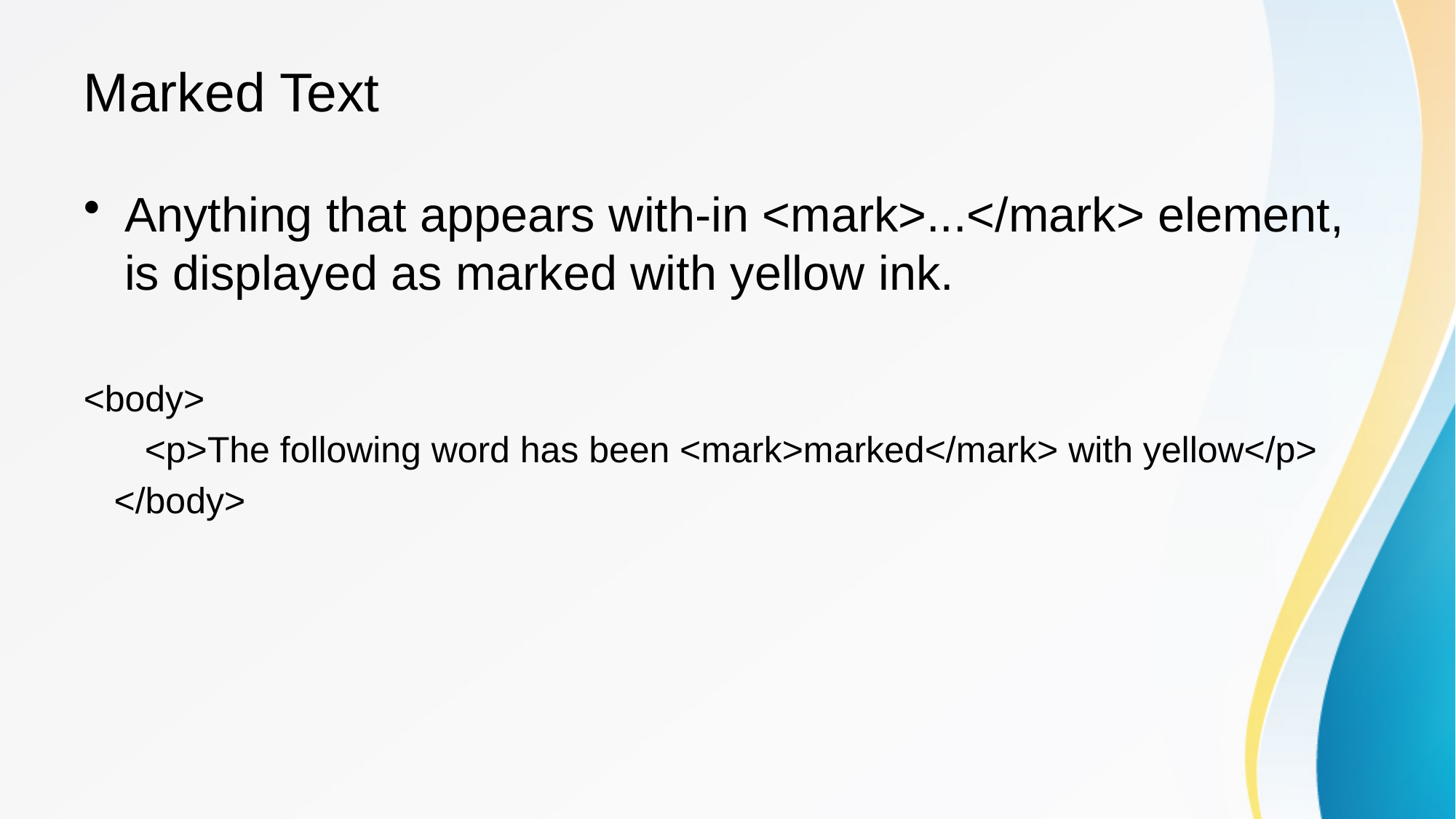

# Marked Text
Anything that appears with-in <mark>...</mark> element, is displayed as marked with yellow ink.

<body>
      <p>The following word has been <mark>marked</mark> with yellow</p>
   </body>